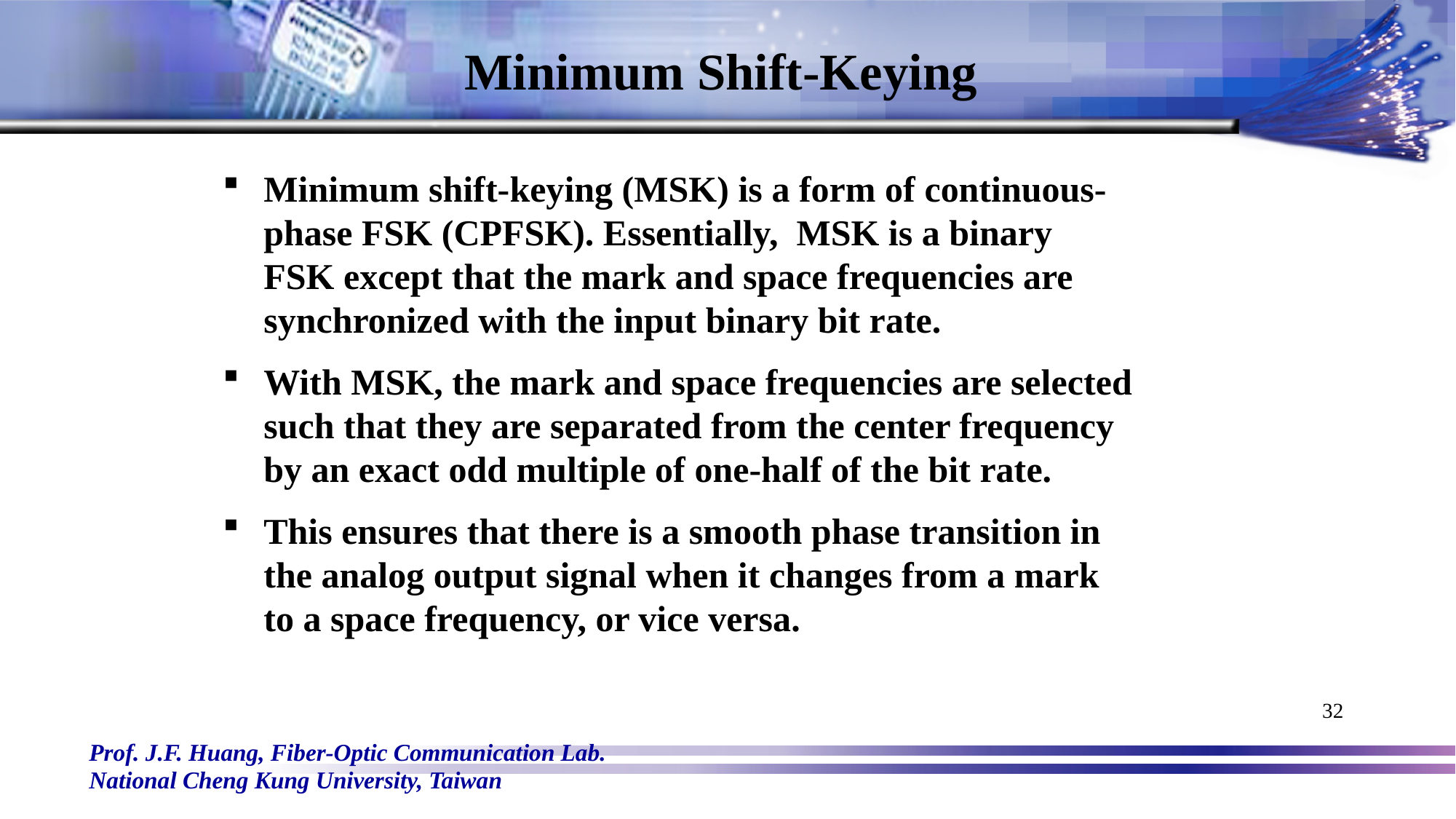

# Minimum Shift-Keying
Minimum shift-keying (MSK) is a form of continuous-phase FSK (CPFSK). Essentially,  MSK is a binary  FSK except that the mark and space frequencies are synchronized with the input binary bit rate.
With MSK, the mark and space frequencies are selected such that they are separated from the center frequency by an exact odd multiple of one-half of the bit rate.
This ensures that there is a smooth phase transition in the analog output signal when it changes from a mark to a space frequency, or vice versa.

32